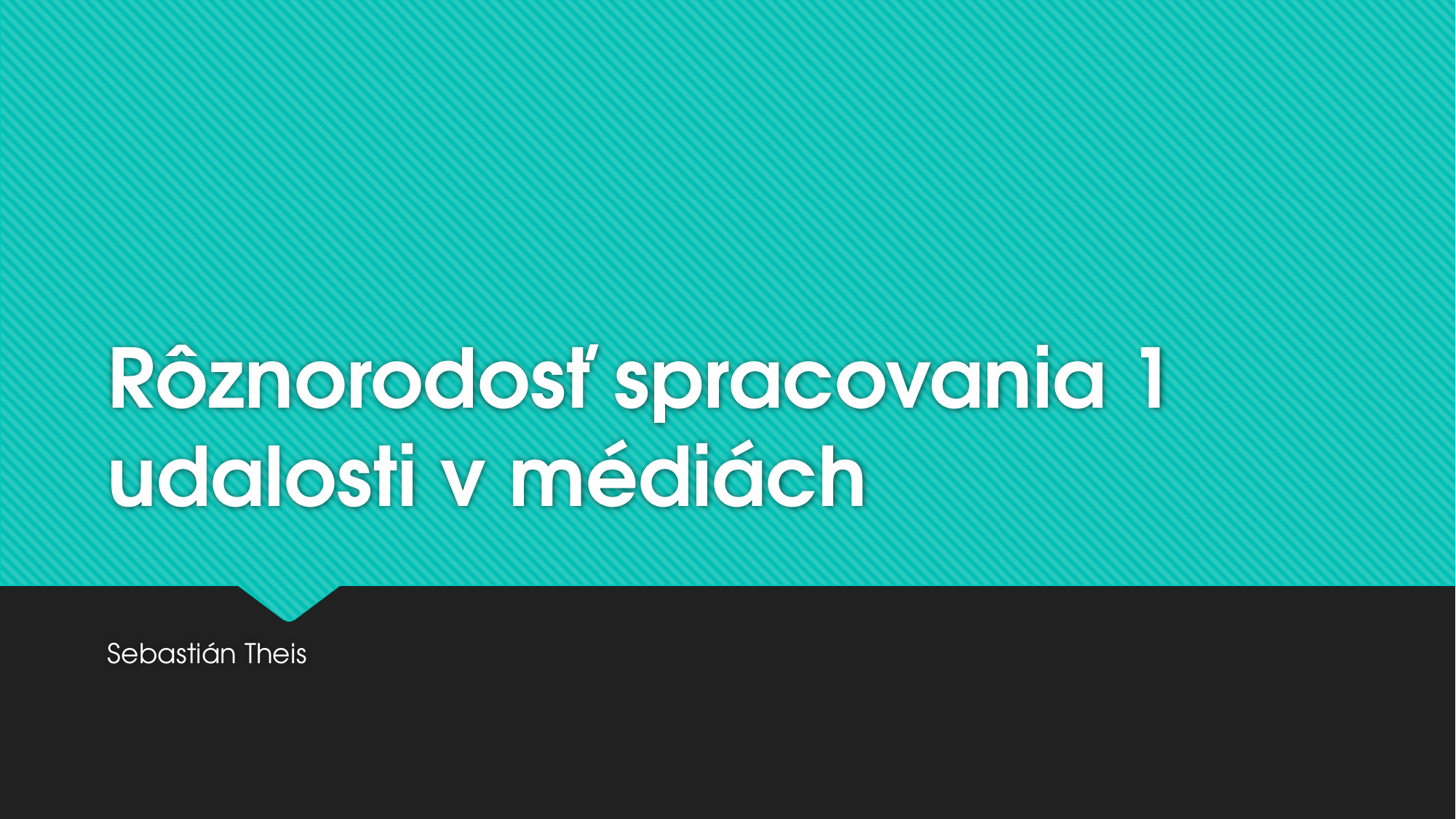

# Rôznorodosť spracovania 1 udalosti v médiách
Sebastián Theis